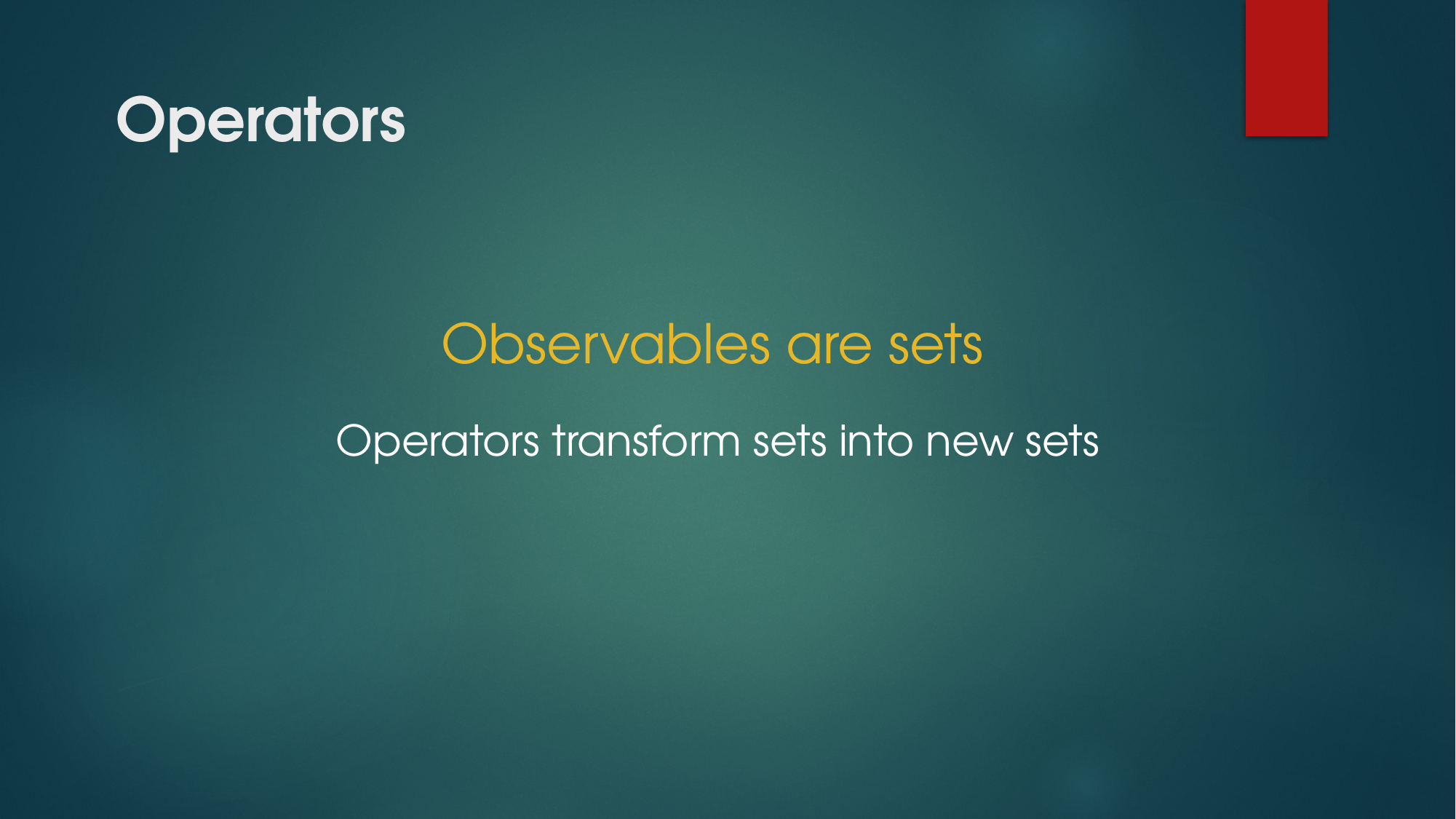

Operators
# Observables are sets
Operators transform sets into new sets